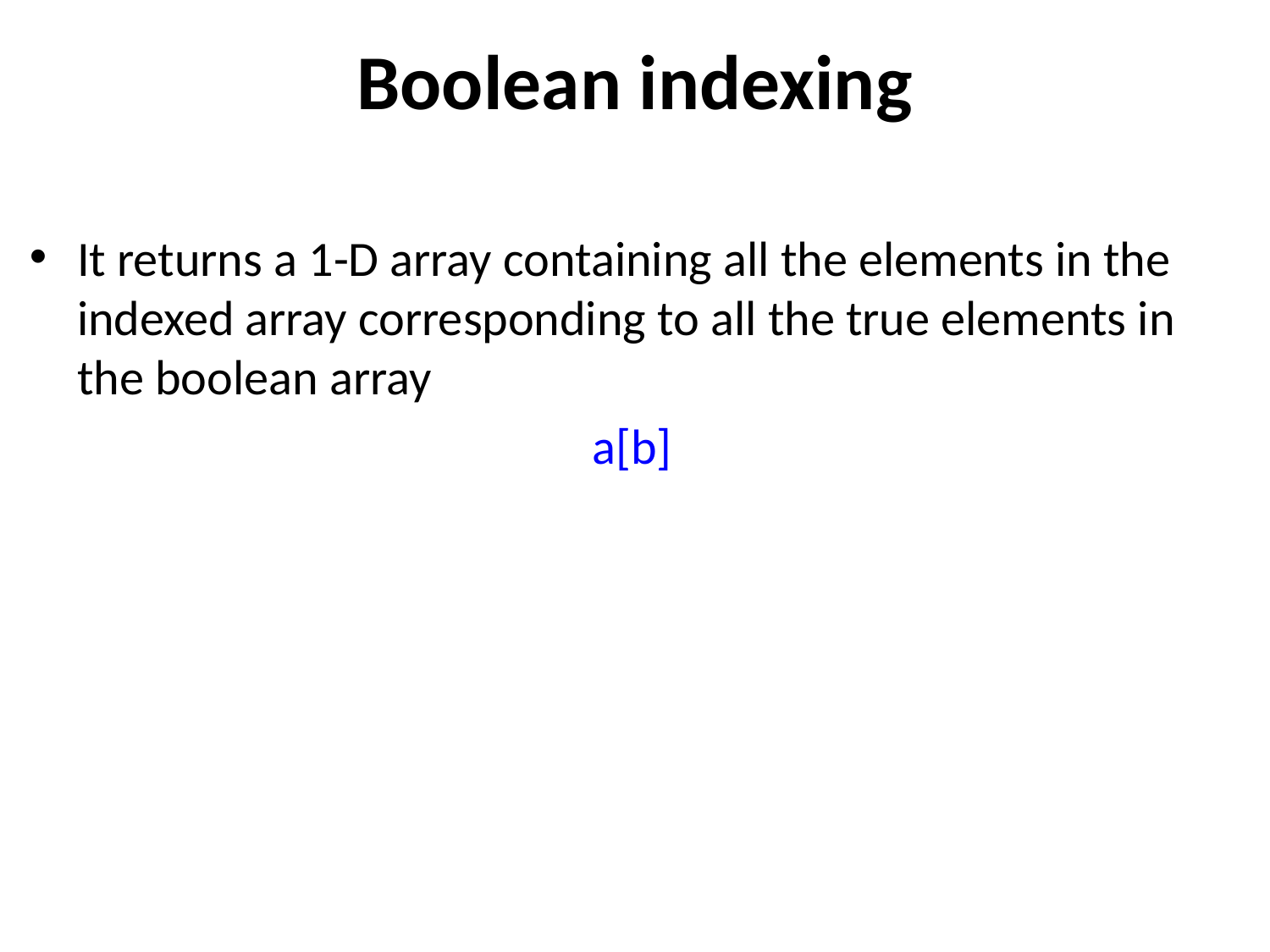

Boolean indexing
It returns a 1-D array containing all the elements in the indexed array corresponding to all the true elements in the boolean array
 a[b]